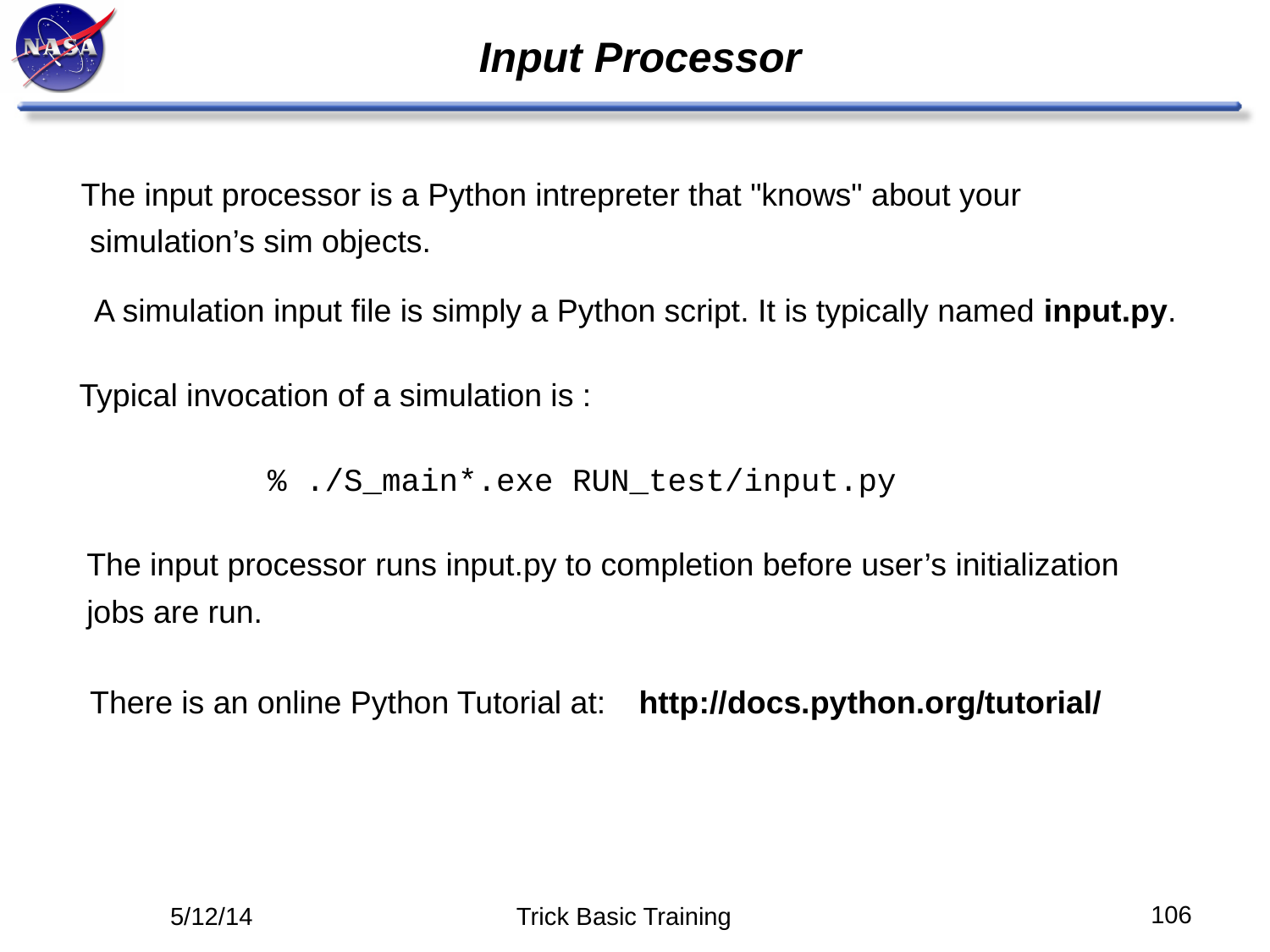

# Input Processor
The input processor is a Python intrepreter that "knows" about your
 simulation’s sim objects.
A simulation input file is simply a Python script. It is typically named input.py.
Typical invocation of a simulation is :
% ./S_main*.exe RUN_test/input.py
The input processor runs input.py to completion before user’s initialization jobs are run.
There is an online Python Tutorial at:
http://docs.python.org/tutorial/
106
5/12/14
Trick Basic Training